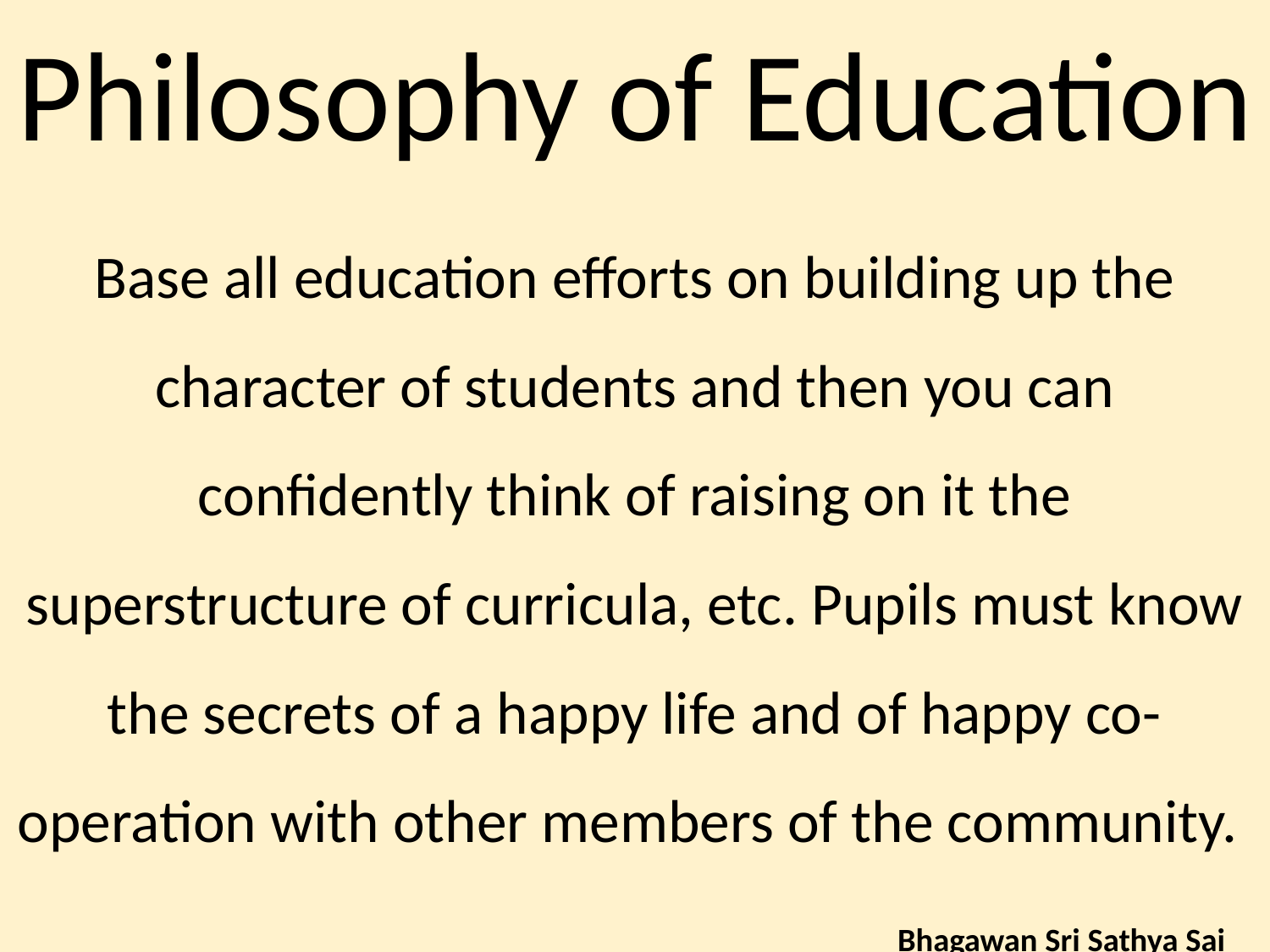

# Philosophy of Education
Base all education efforts on building up the character of students and then you can confidently think of raising on it the superstructure of curricula, etc. Pupils must know the secrets of a happy life and of happy co-operation with other members of the community.
                                                              Bhagawan Sri Sathya Sai Baba
Founder Chancellor